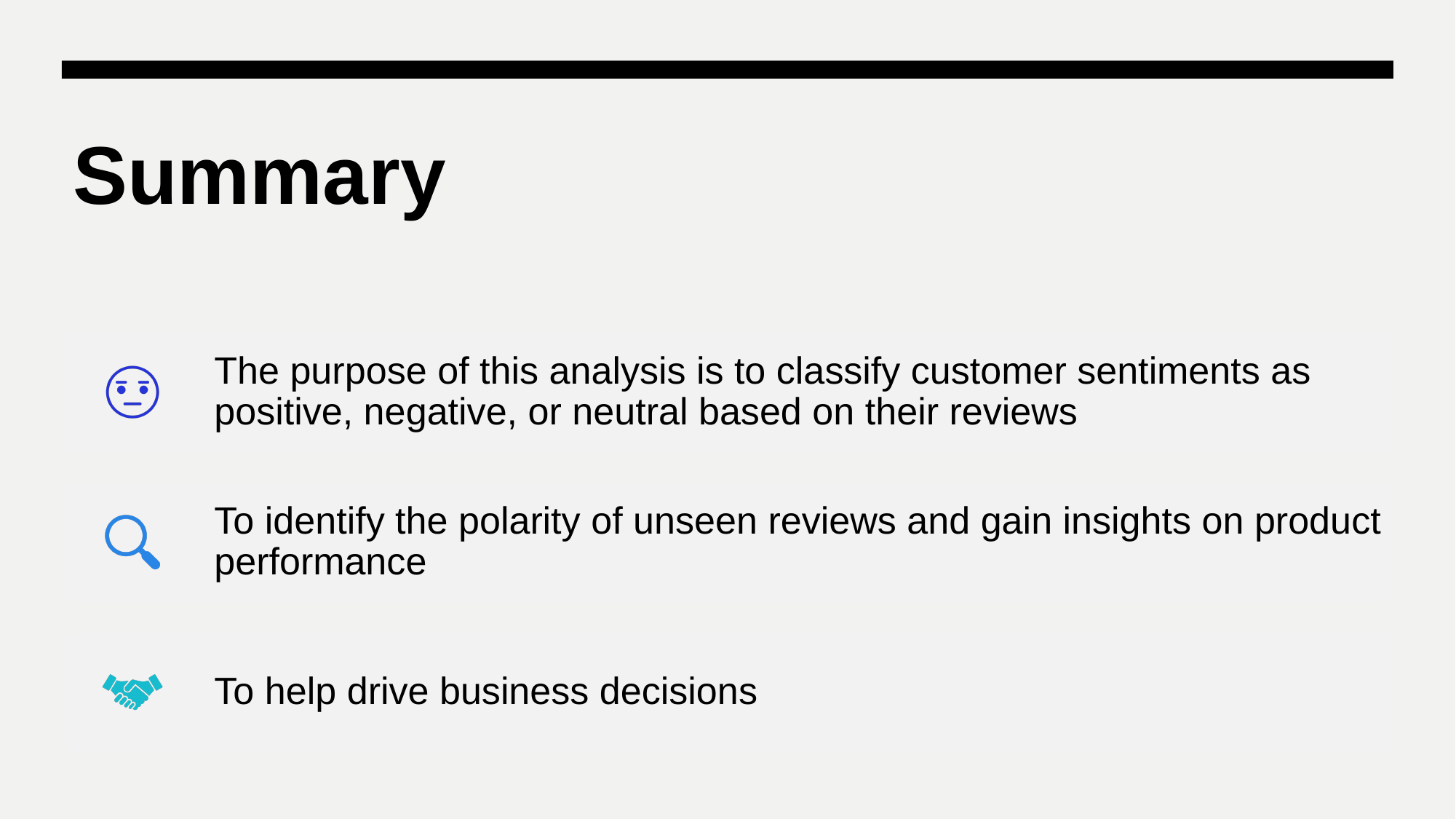

# Summary
The purpose of this analysis is to classify customer sentiments as positive, negative, or neutral based on their reviews
To identify the polarity of unseen reviews and gain insights on product performance
To help drive business decisions